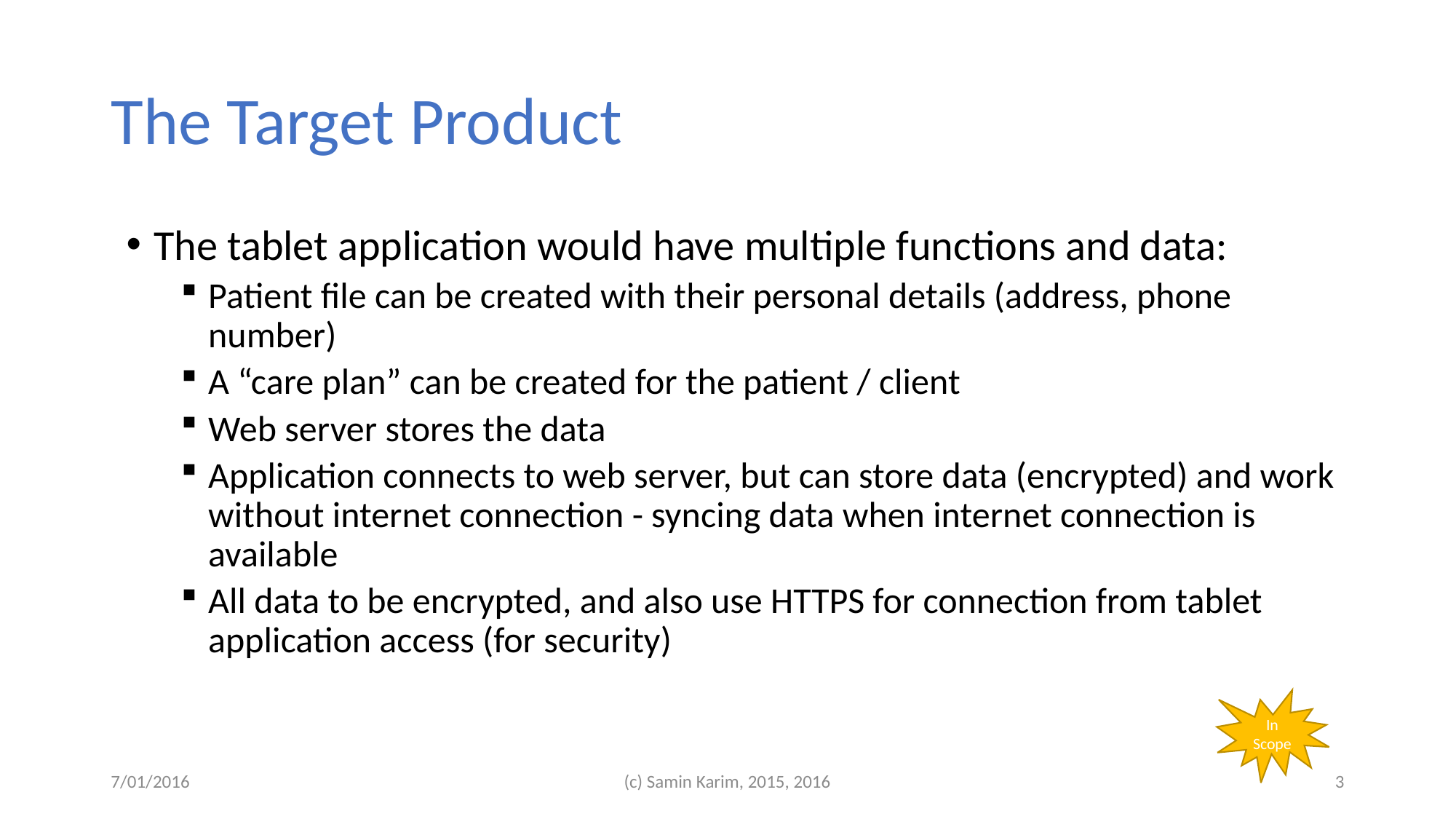

# The Target Product
The tablet application would have multiple functions and data:
Patient file can be created with their personal details (address, phone number)
A “care plan” can be created for the patient / client
Web server stores the data
Application connects to web server, but can store data (encrypted) and work without internet connection - syncing data when internet connection is available
All data to be encrypted, and also use HTTPS for connection from tablet application access (for security)

In Scope
7/01/2016
(c) Samin Karim, 2015, 2016
3